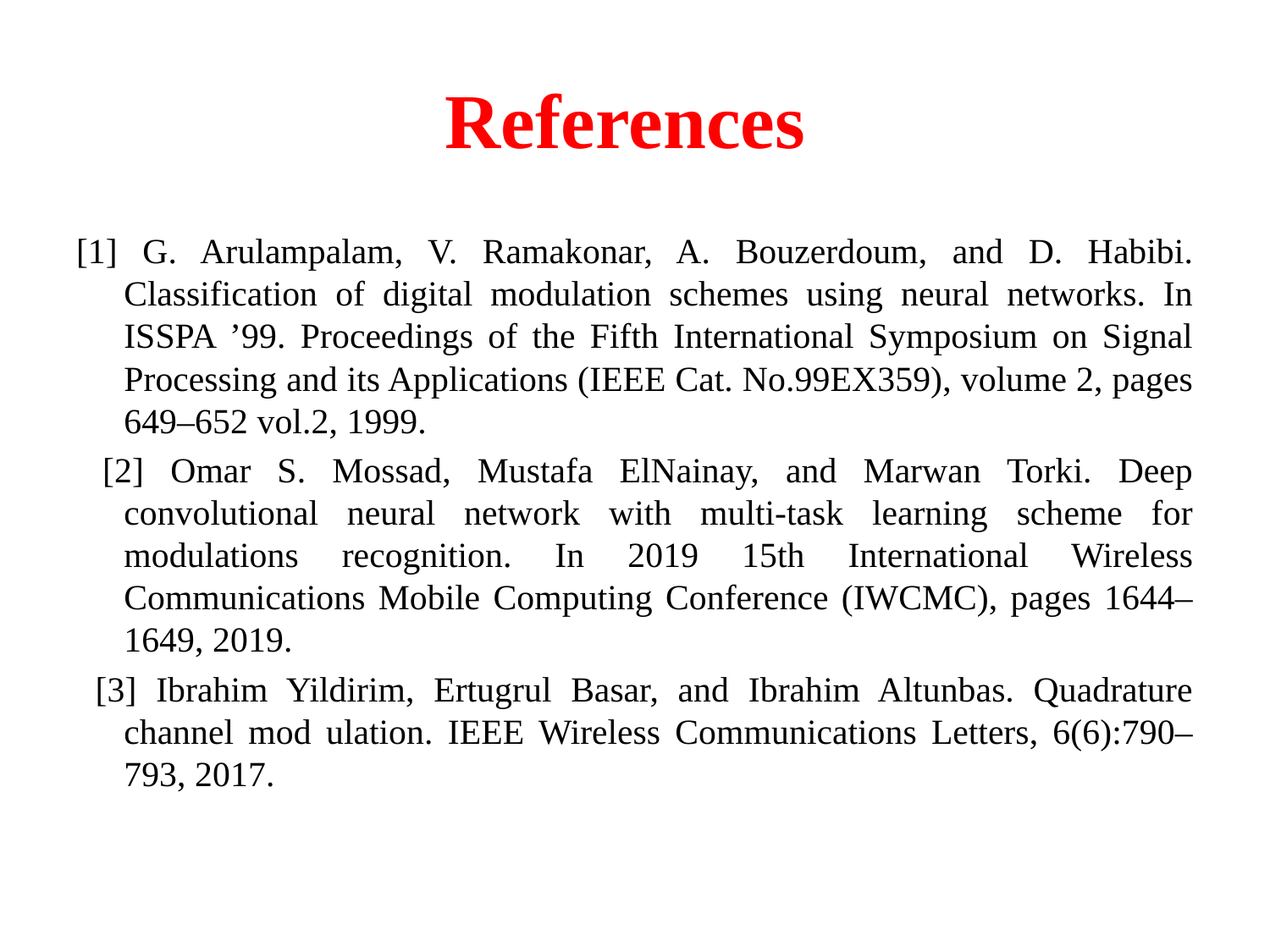

# References
[1] G. Arulampalam, V. Ramakonar, A. Bouzerdoum, and D. Habibi. Classification of digital modulation schemes using neural networks. In ISSPA ’99. Proceedings of the Fifth International Symposium on Signal Processing and its Applications (IEEE Cat. No.99EX359), volume 2, pages 649–652 vol.2, 1999.
 [2] Omar S. Mossad, Mustafa ElNainay, and Marwan Torki. Deep convolutional neural network with multi-task learning scheme for modulations recognition. In 2019 15th International Wireless Communications Mobile Computing Conference (IWCMC), pages 1644–1649, 2019.
 [3] Ibrahim Yildirim, Ertugrul Basar, and Ibrahim Altunbas. Quadrature channel mod ulation. IEEE Wireless Communications Letters, 6(6):790–793, 2017.